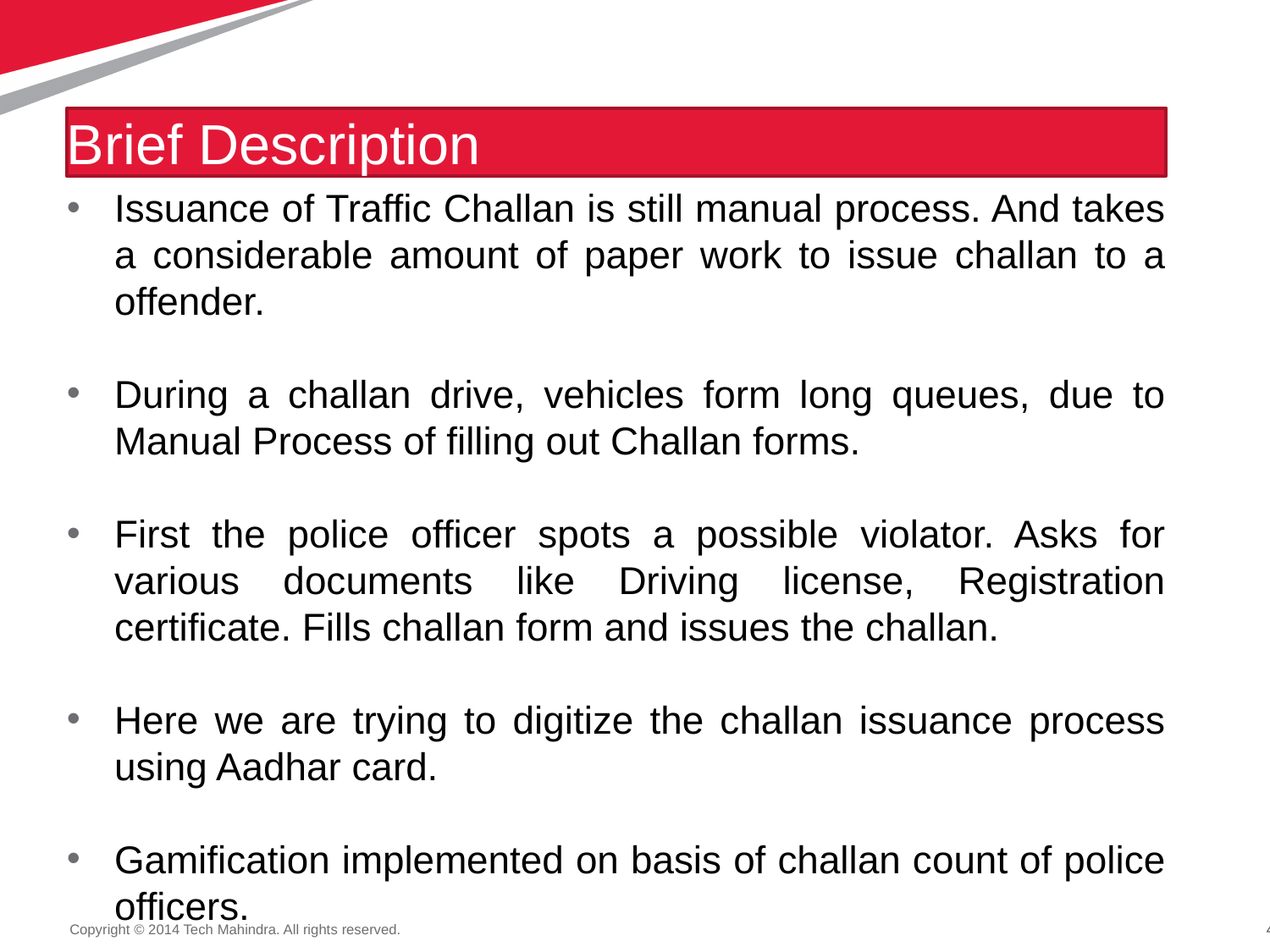

Brief Description
Issuance of Traffic Challan is still manual process. And takes a considerable amount of paper work to issue challan to a offender.

During a challan drive, vehicles form long queues, due to Manual Process of filling out Challan forms.

First the police officer spots a possible violator. Asks for various documents like Driving license, Registration certificate. Fills challan form and issues the challan.

Here we are trying to digitize the challan issuance process using Aadhar card.

Gamification implemented on basis of challan count of police officers.